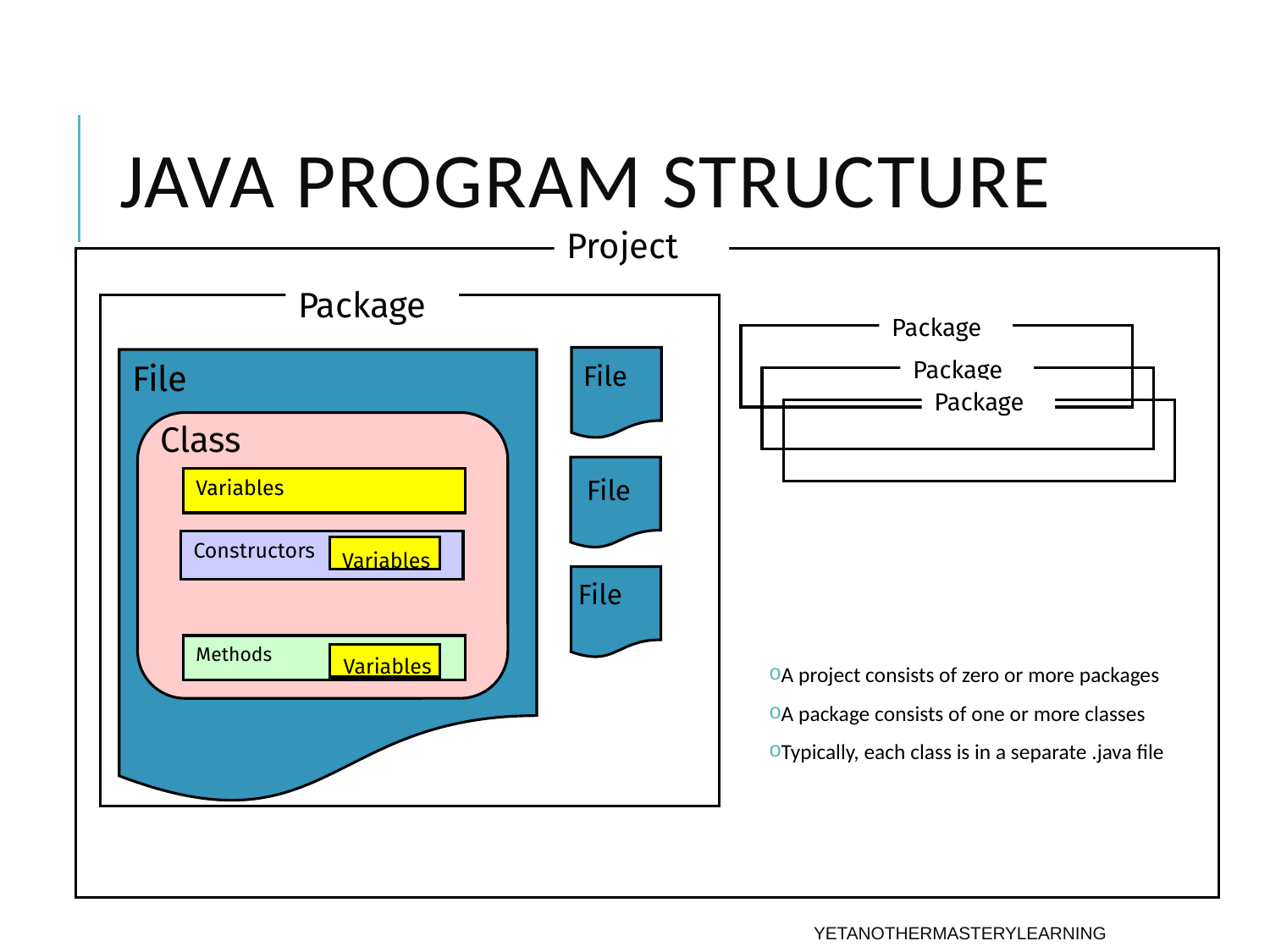

# Java program structure
Project

Package

Package

File
File
Package

Package

Class

File

Variables

Constructors

Variables

Variables

File

Methods
A project consists of zero or more packages
A package consists of one or more classes
Typically, each class is in a separate .java file
YETANOTHERMASTERYLEARNING